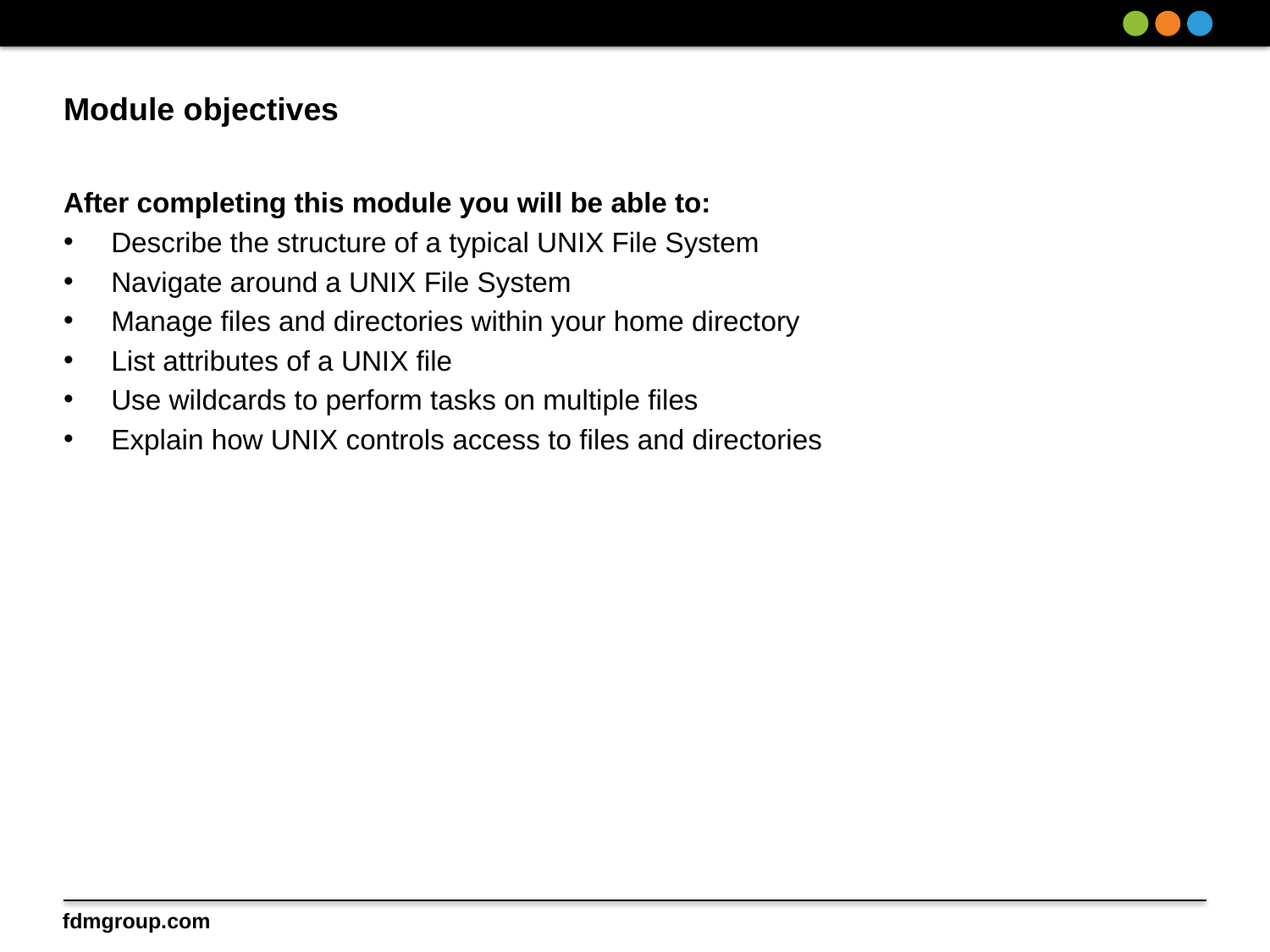

# Module objectives
After completing this module you will be able to:
Describe the structure of a typical UNIX File System
Navigate around a UNIX File System
Manage files and directories within your home directory
List attributes of a UNIX file
Use wildcards to perform tasks on multiple files
Explain how UNIX controls access to files and directories